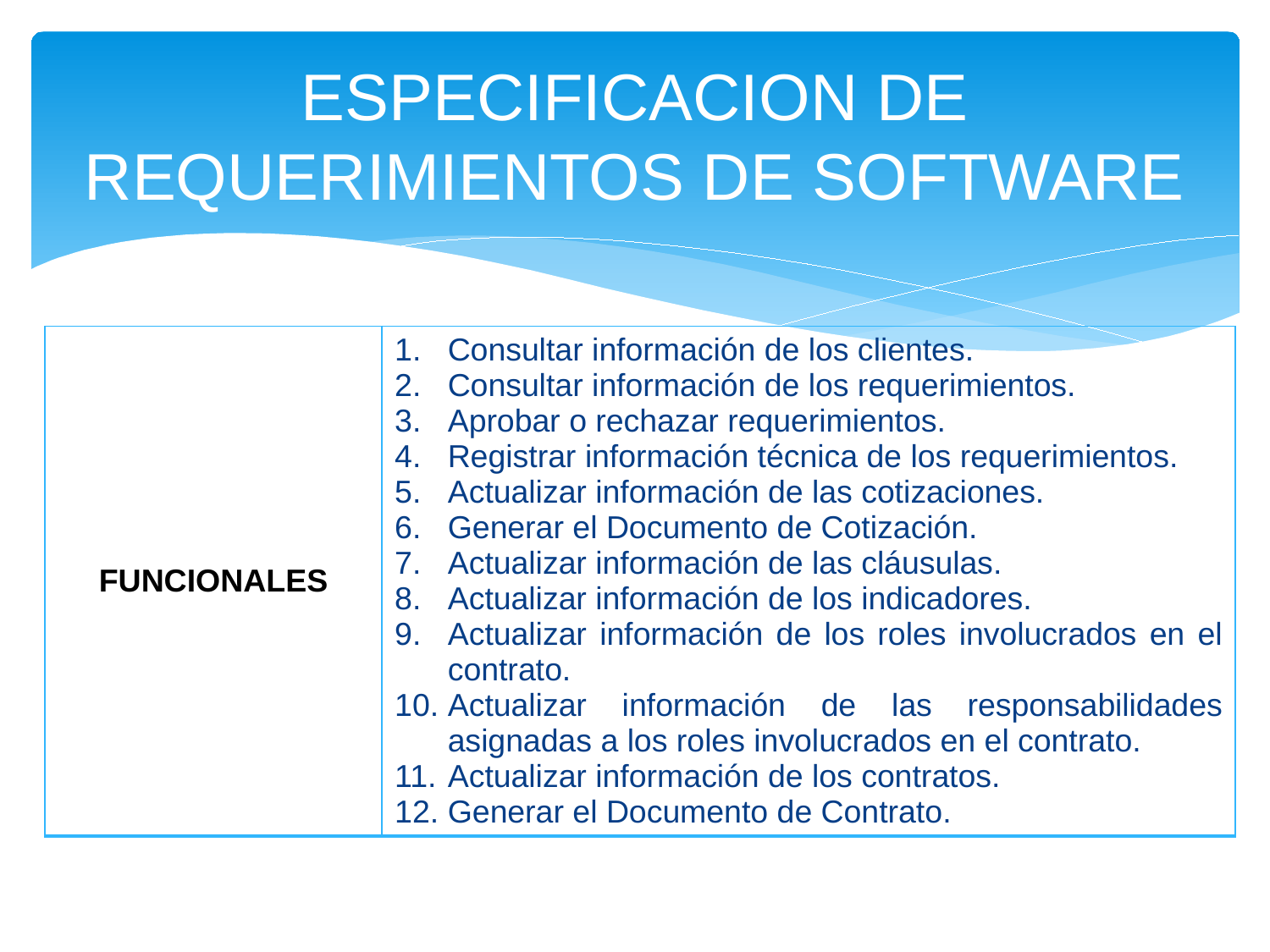

# ESPECIFICACION DE REQUERIMIENTOS DE SOFTWARE
| FUNCIONALES | Consultar información de los clientes. Consultar información de los requerimientos. Aprobar o rechazar requerimientos. Registrar información técnica de los requerimientos. Actualizar información de las cotizaciones. Generar el Documento de Cotización. Actualizar información de las cláusulas. Actualizar información de los indicadores. Actualizar información de los roles involucrados en el contrato. Actualizar información de las responsabilidades asignadas a los roles involucrados en el contrato. Actualizar información de los contratos. Generar el Documento de Contrato. |
| --- | --- |